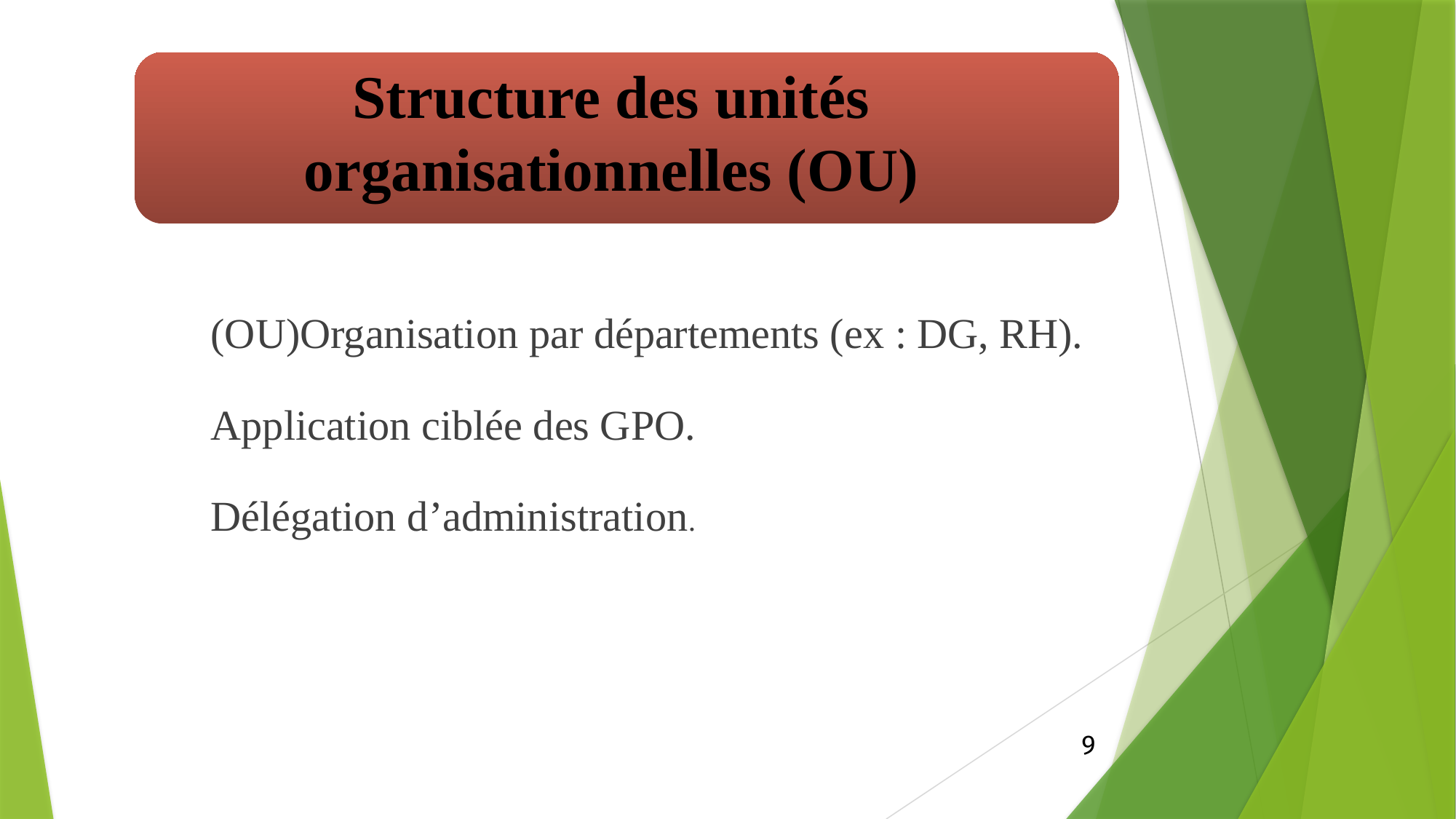

Structure des unités organisationnelles (OU)
(OU)Organisation par départements (ex : DG, RH).
Application ciblée des GPO.
Délégation d’administration.
9